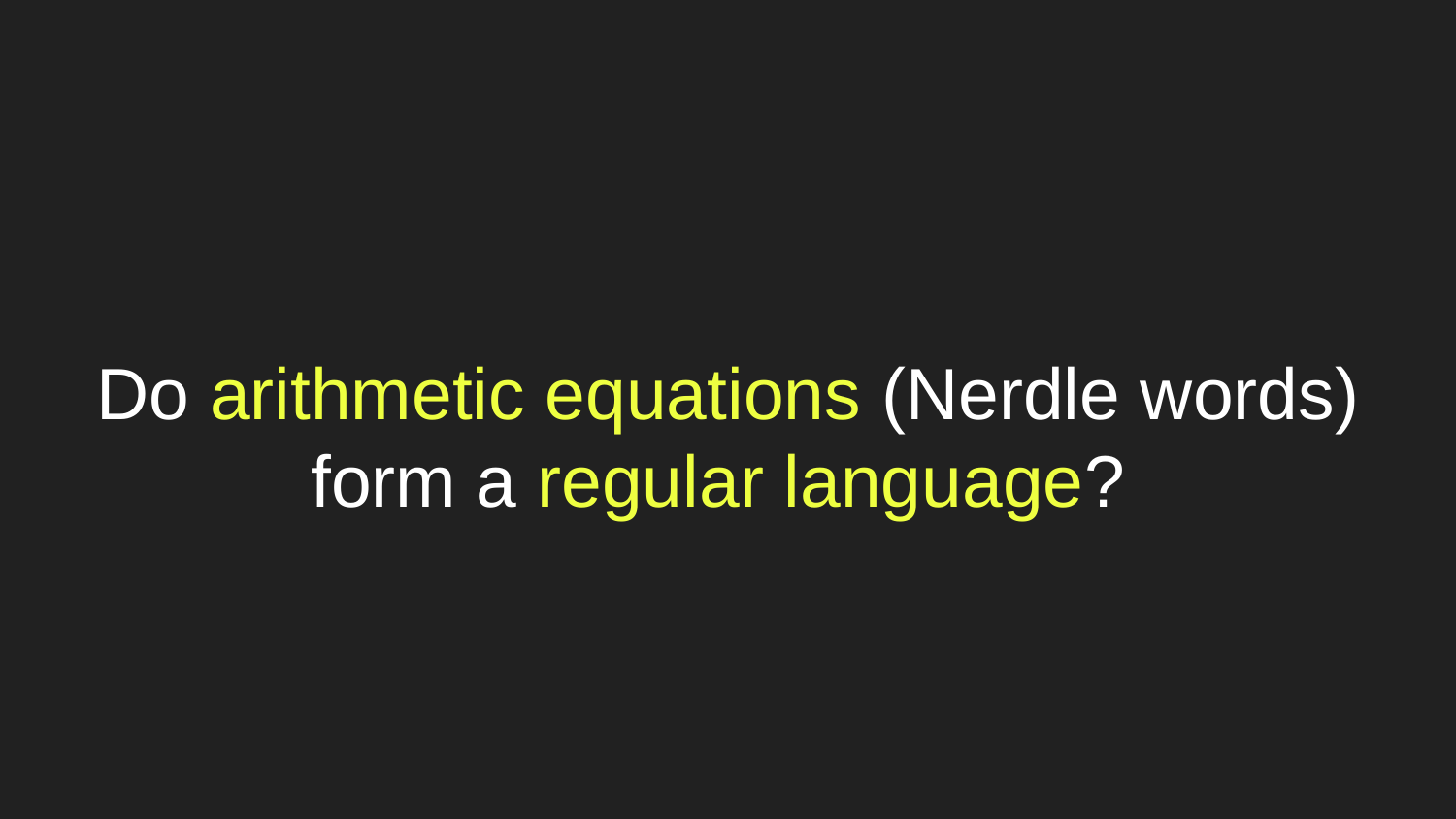

# Do arithmetic equations (Nerdle words) form a regular language?